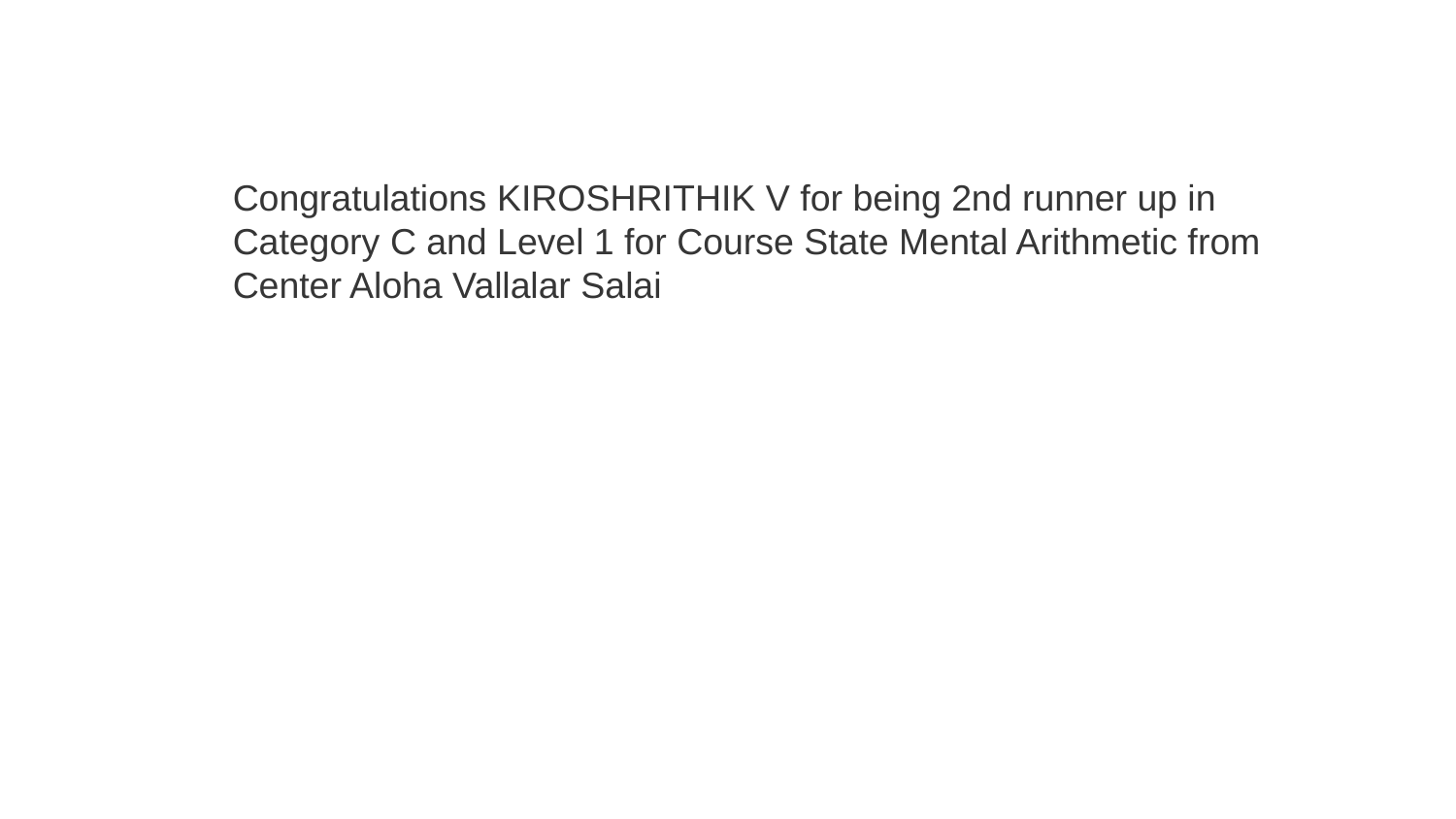

Congratulations KIROSHRITHIK V for being 2nd runner up in Category C and Level 1 for Course State Mental Arithmetic from Center Aloha Vallalar Salai